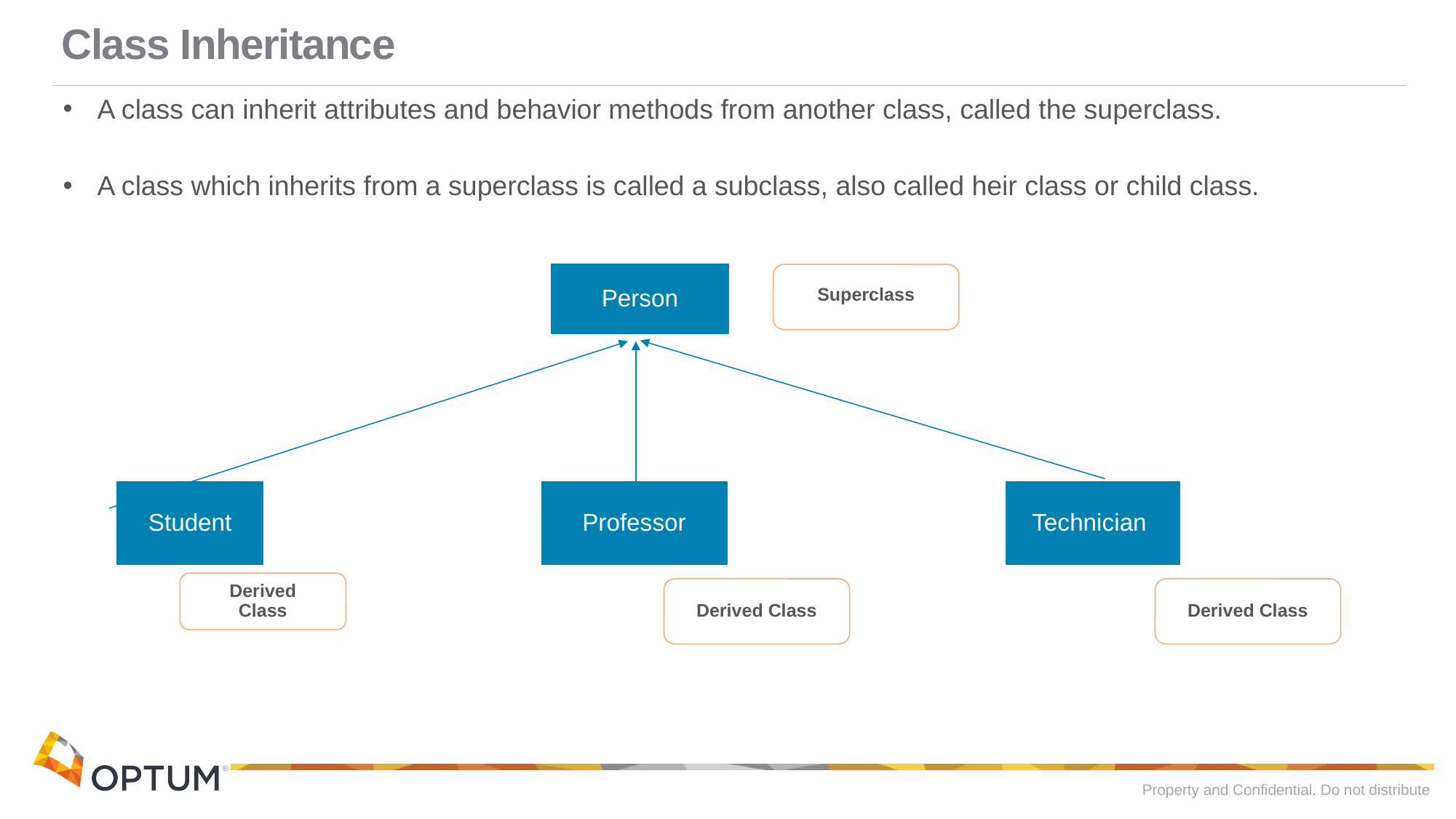

# Class Inheritance
A class can inherit attributes and behavior methods from another class, called the superclass.

A class which inherits from a superclass is called a subclass, also called heir class or child class.
Person
Student
Professor
Technician
Superclass
Derived Class
Derived Class
Derived Class